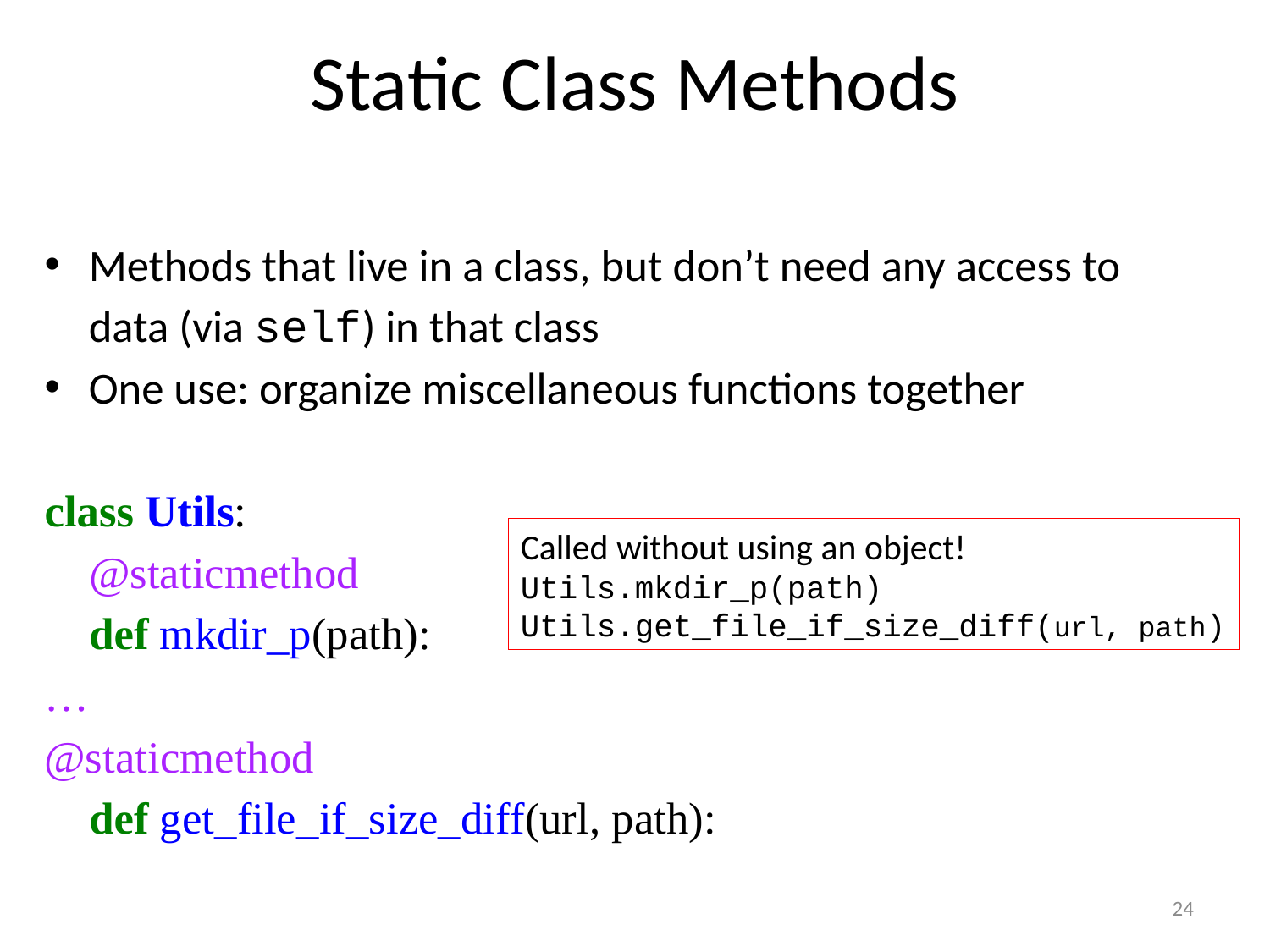

# Static Class Methods
Methods that live in a class, but don’t need any access to data (via self) in that class
One use: organize miscellaneous functions together

class Utils:
    @staticmethod
    def mkdir_p(path):
…
@staticmethod
    def get_file_if_size_diff(url, path):

Called without using an object!
Utils.mkdir_p(path)
Utils.get_file_if_size_diff(url, path)
24